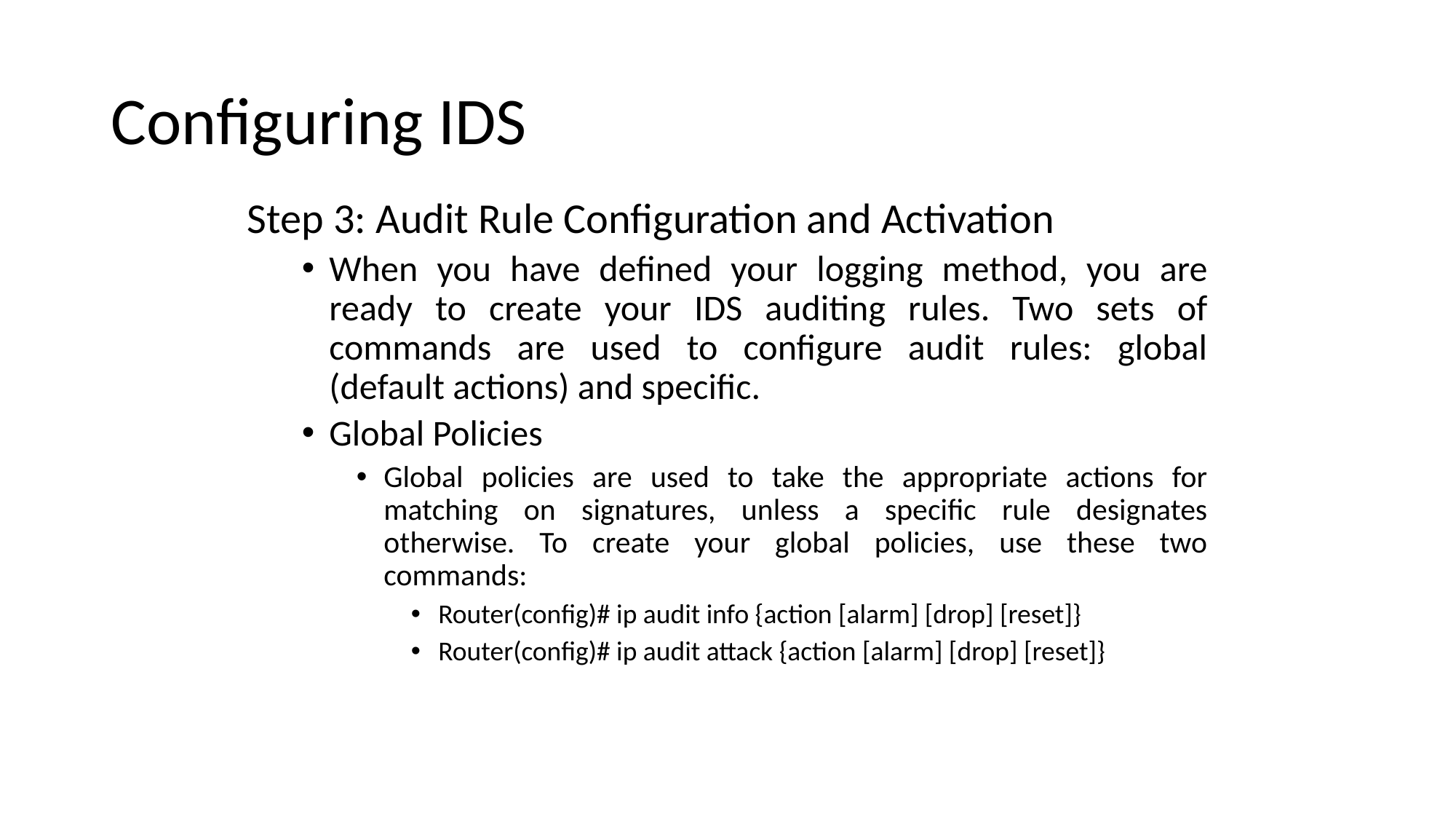

# Configuring IDS
Step 3: Audit Rule Configuration and Activation
When you have defined your logging method, you are ready to create your IDS auditing rules. Two sets of commands are used to configure audit rules: global (default actions) and specific.
Global Policies
Global policies are used to take the appropriate actions for matching on signatures, unless a specific rule designates otherwise. To create your global policies, use these two commands:
Router(config)# ip audit info {action [alarm] [drop] [reset]}
Router(config)# ip audit attack {action [alarm] [drop] [reset]}